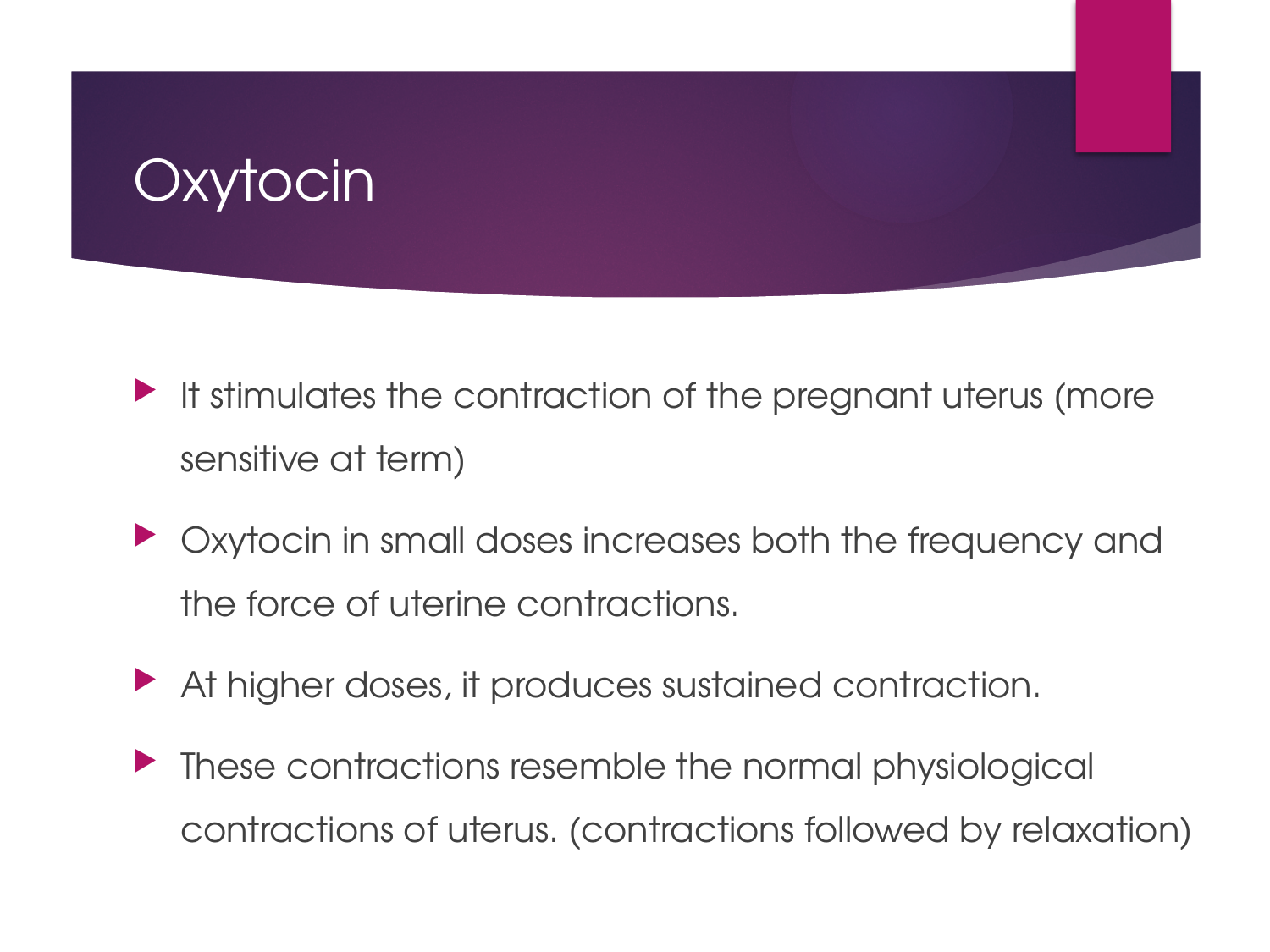

# Oxytocin
It stimulates the contraction of the pregnant uterus (more sensitive at term)
Oxytocin in small doses increases both the frequency and the force of uterine contractions.
At higher doses, it produces sustained contraction.
These contractions resemble the normal physiological contractions of uterus. (contractions followed by relaxation)